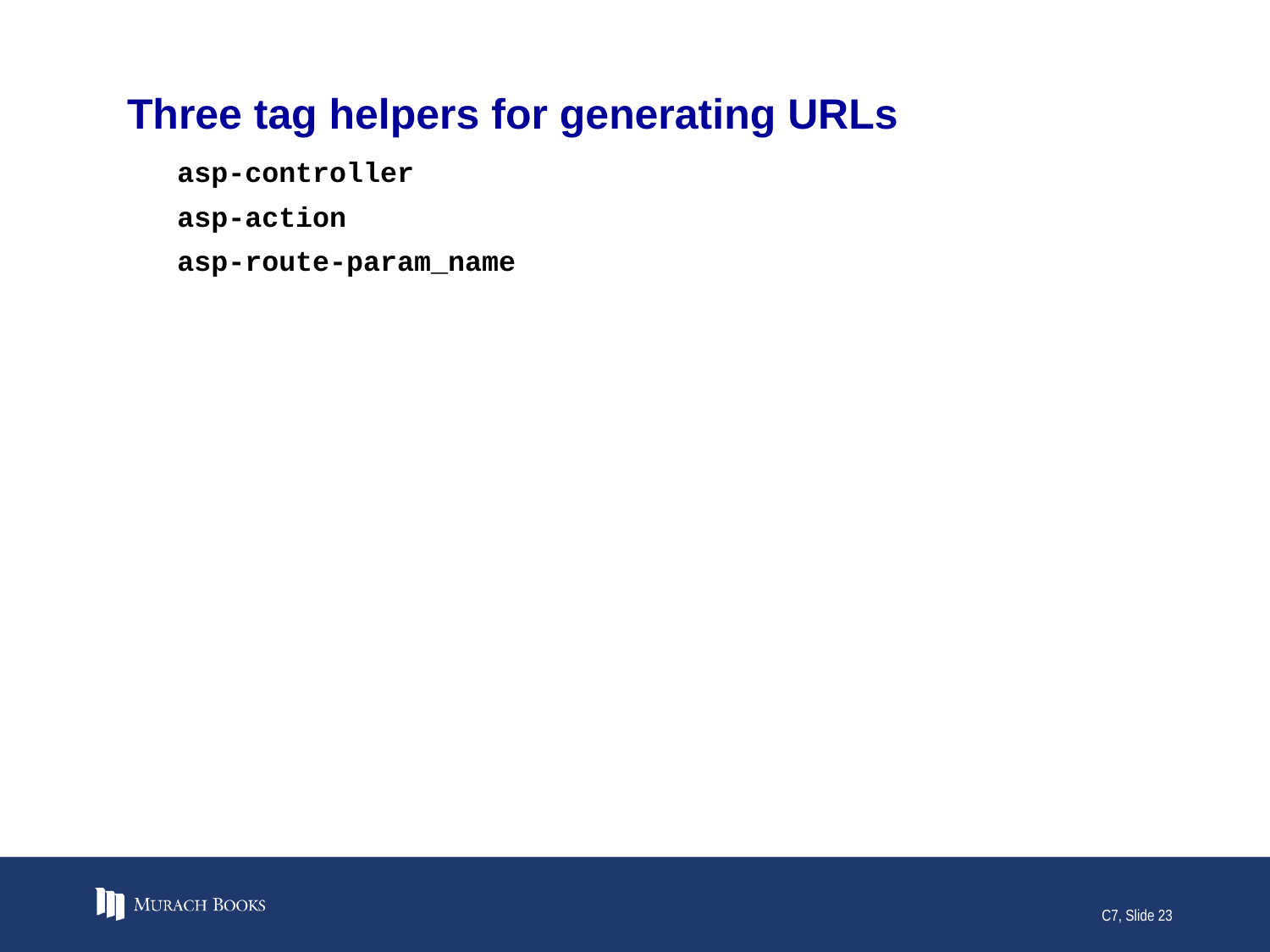

# Three tag helpers for generating URLs
asp-controller
asp-action
asp-route-param_name

C7, Slide 23